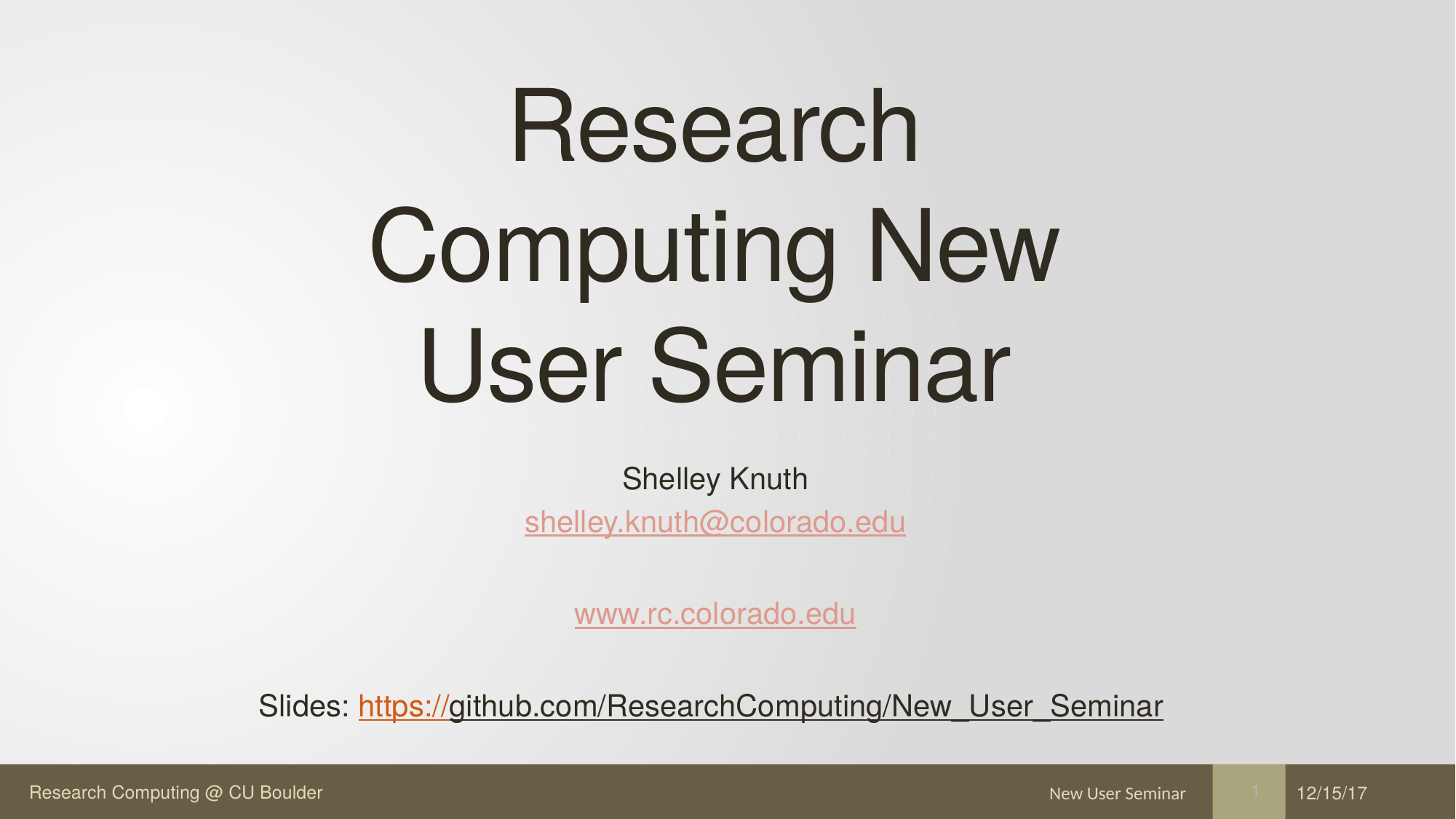

# Research Computing New User Seminar
Shelley Knuth
shelley.knuth@colorado.edu

www.rc.colorado.edu

Slides: https://github.com/ResearchComputing/New_User_Seminar

New User Seminar
12/15/17
1